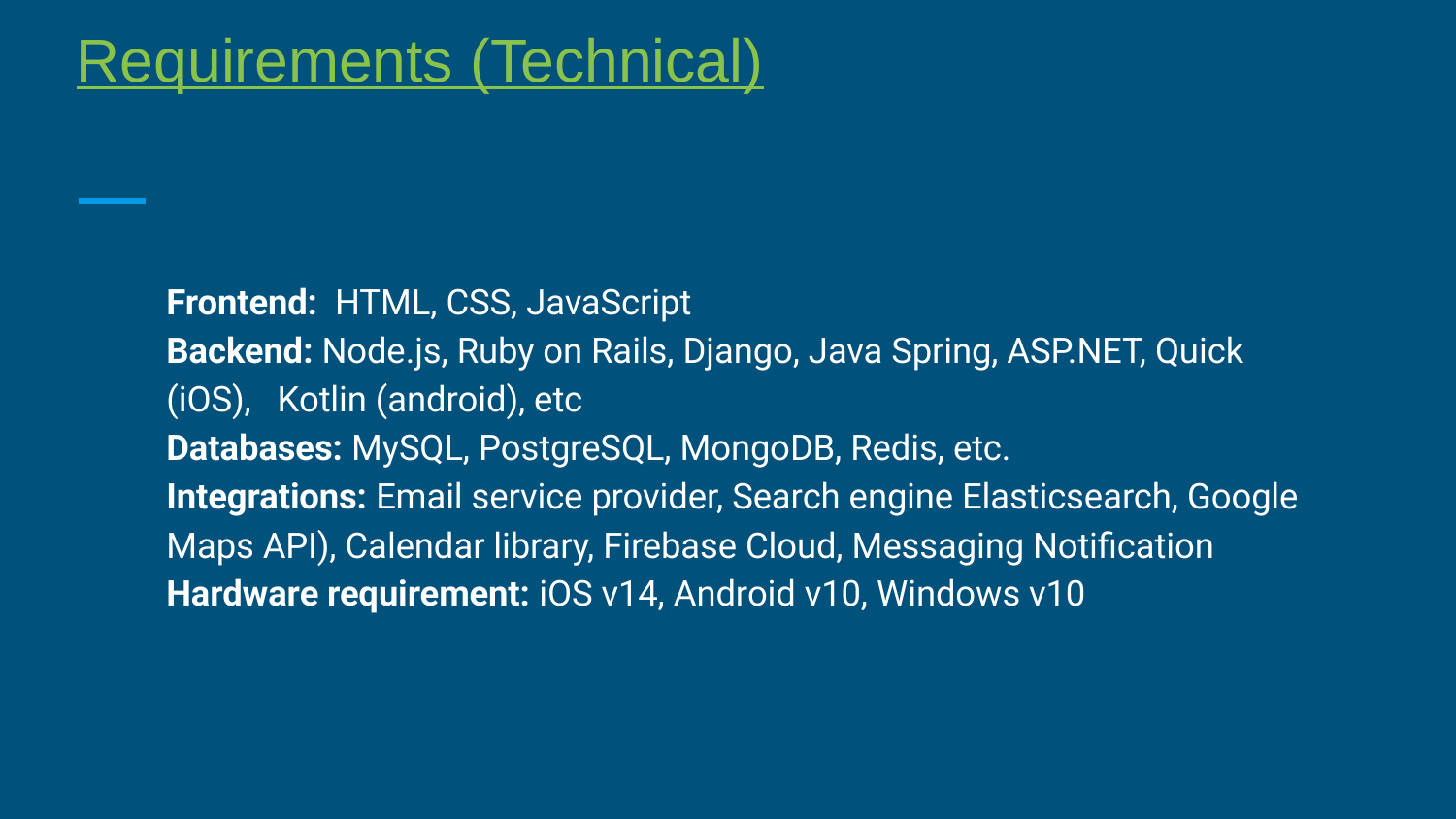

# Requirements (Technical)
Frontend:  HTML, CSS, JavaScript
Backend: Node.js, Ruby on Rails, Django, Java Spring, ASP.NET, Quick (iOS),   Kotlin (android), etc
Databases: MySQL, PostgreSQL, MongoDB, Redis, etc.
Integrations: Email service provider, Search engine Elasticsearch, Google Maps API), Calendar library, Firebase Cloud, Messaging Notification
Hardware requirement: iOS v14, Android v10, Windows v10